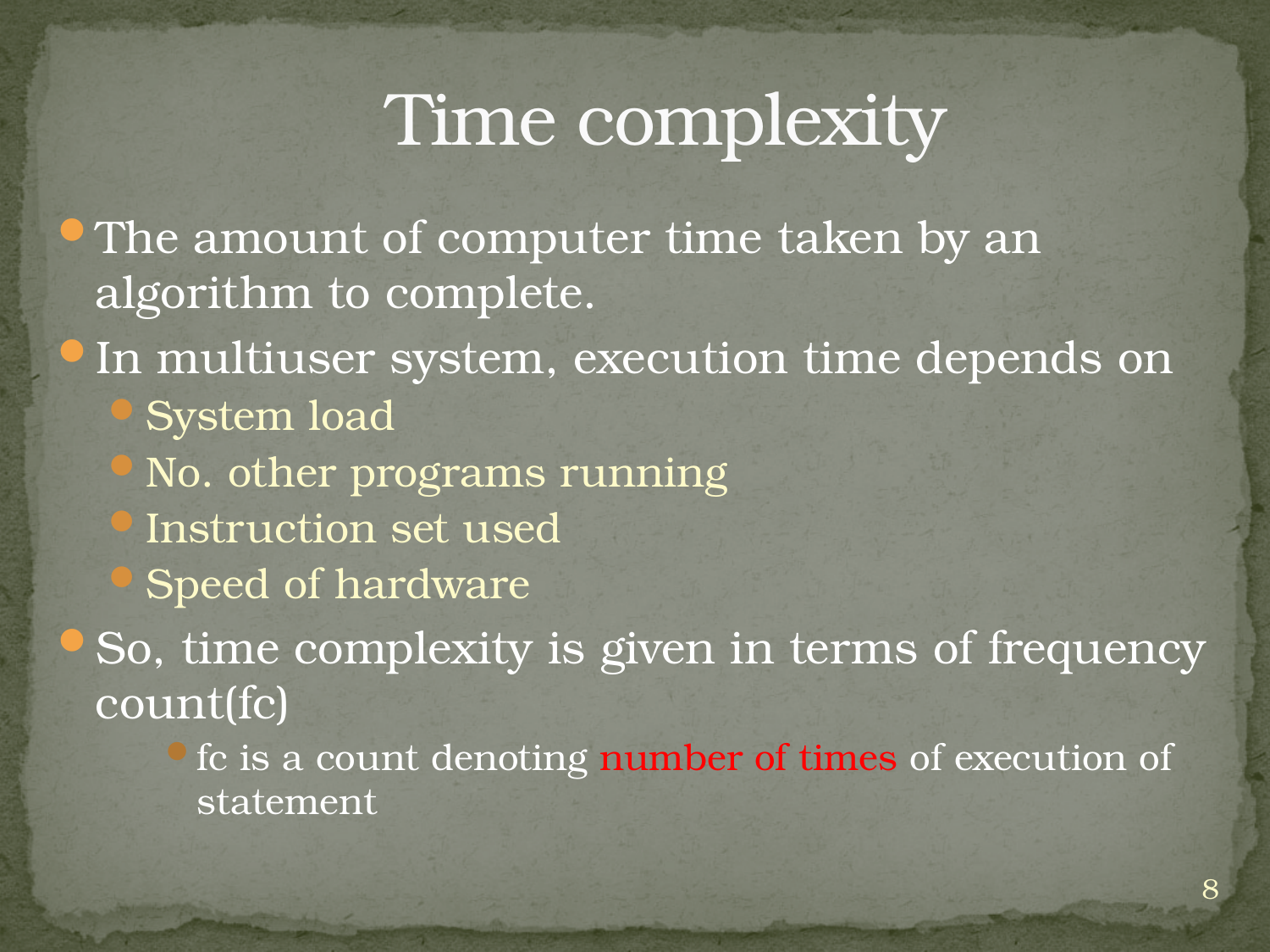

# Time complexity
The amount of computer time taken by an algorithm to complete.
In multiuser system, execution time depends on
System load
No. other programs running
Instruction set used
Speed of hardware
So, time complexity is given in terms of frequency count(fc)
fc is a count denoting number of times of execution of statement
8